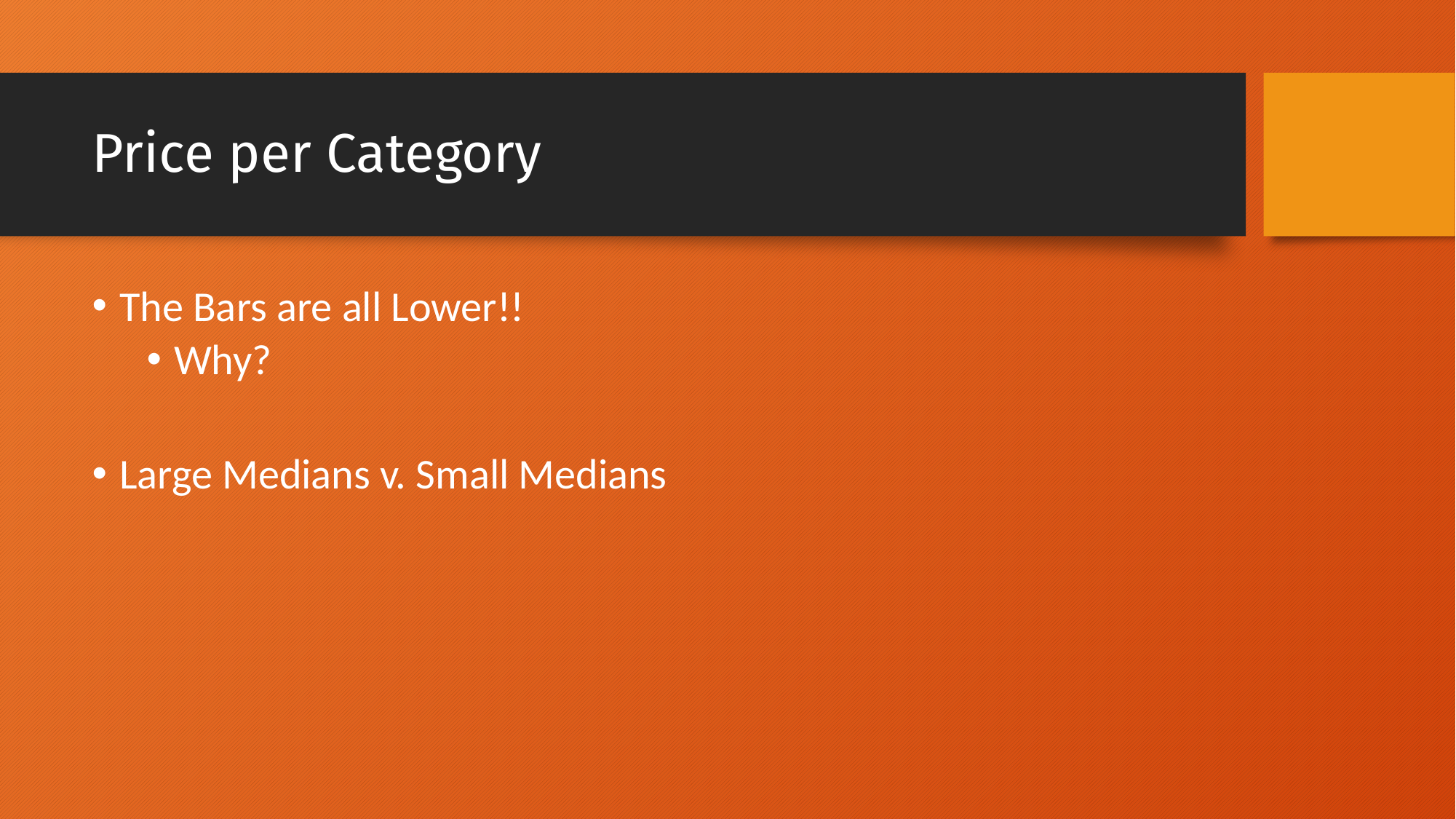

# Price per Category
The Bars are all Lower!!
Why?

Large Medians v. Small Medians